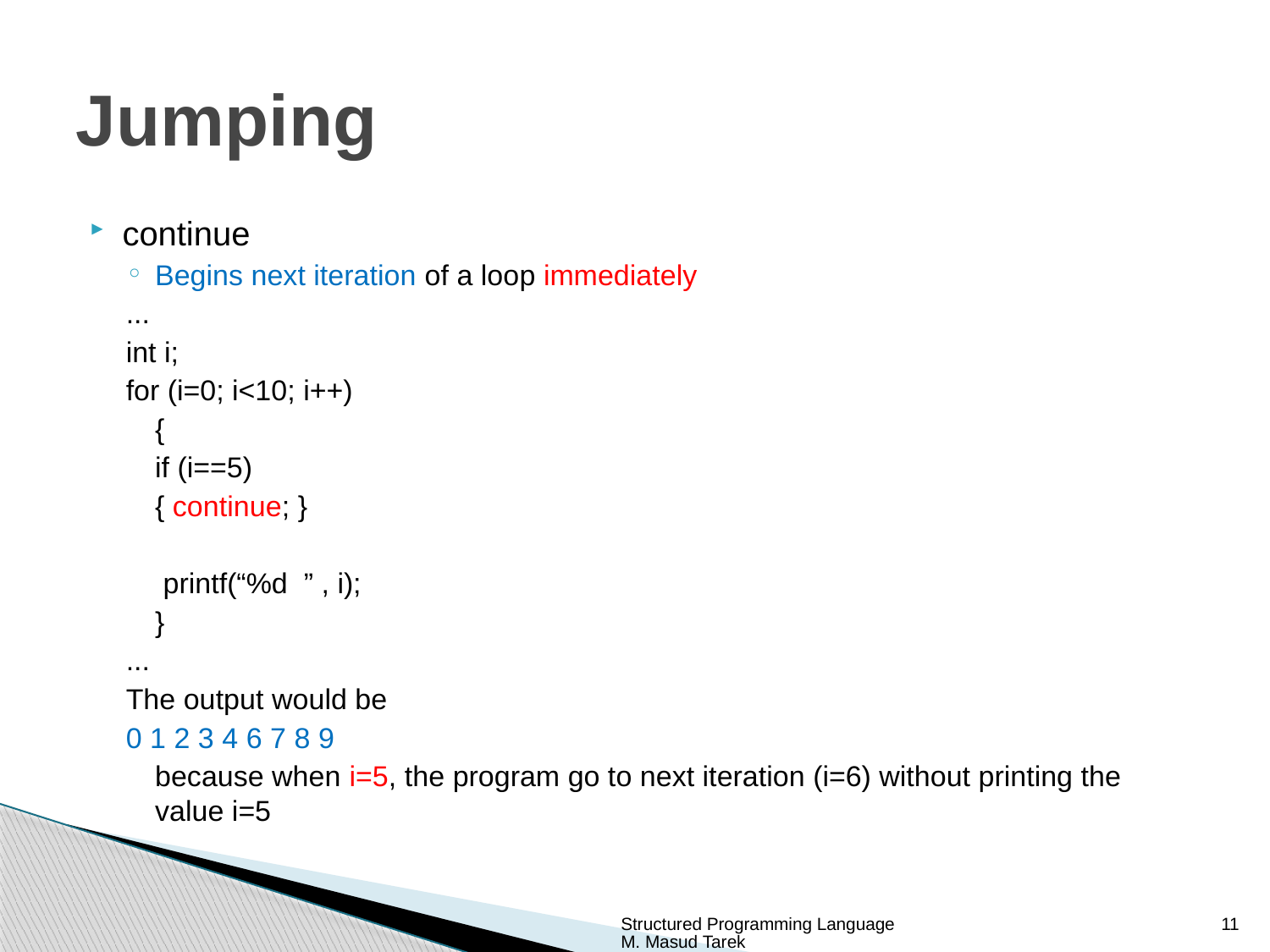

# Jumping
continue
Begins next iteration of a loop immediately
...
int i;
for (i=0; i<10; i++)
	{
		if (i==5)
			{ continue; }

		 printf(“%d  ” , i);
	}
...
The output would be
0 1 2 3 4 6 7 8 9
	because when i=5, the program go to next iteration (i=6) without printing the value i=5

Structured Programming Language     M. Masud Tarek
11